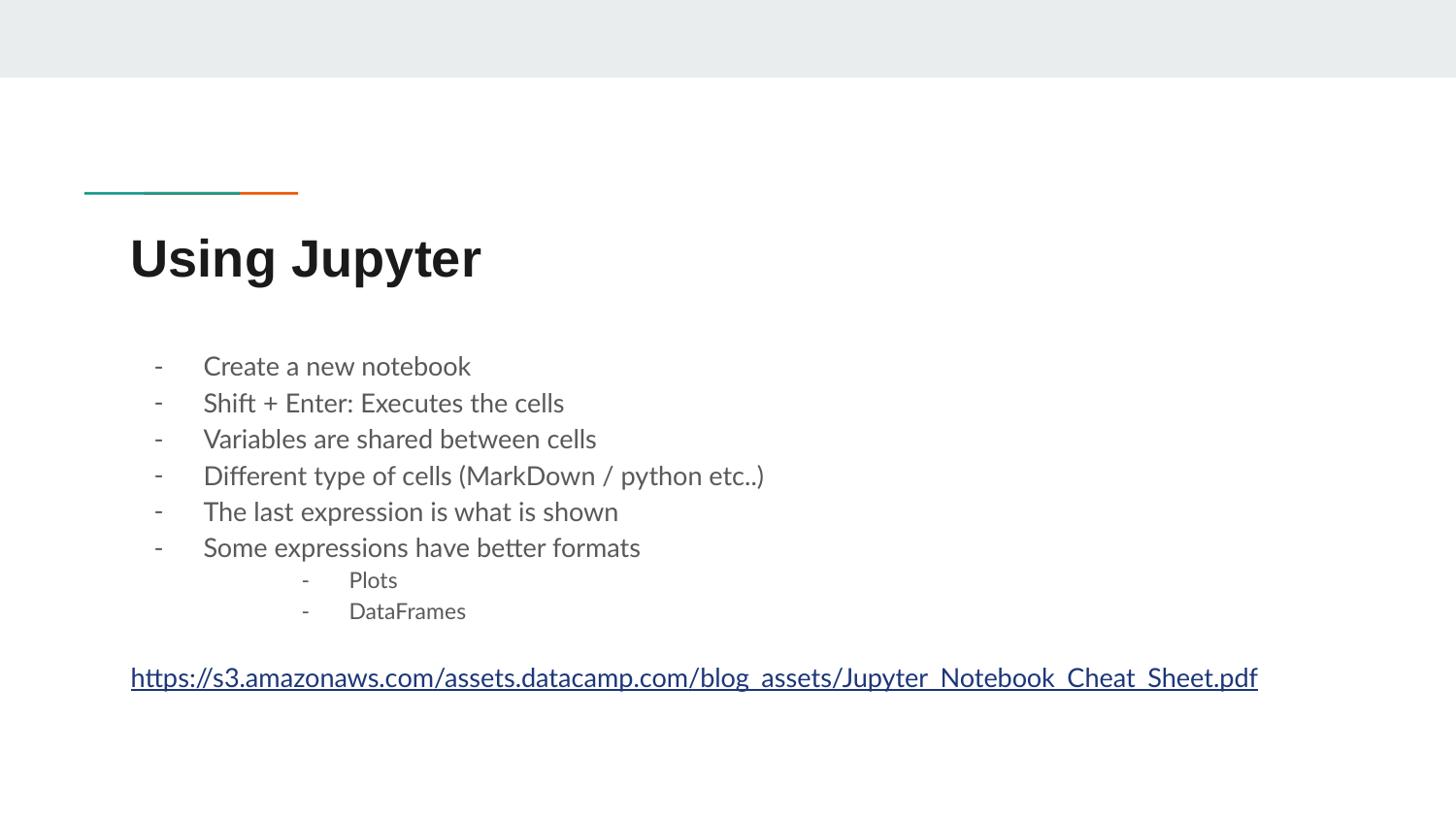

# Using Jupyter
Create a new notebook
Shift + Enter: Executes the cells
Variables are shared between cells
Different type of cells (MarkDown / python etc..)
The last expression is what is shown
Some expressions have better formats
Plots
DataFrames
https://s3.amazonaws.com/assets.datacamp.com/blog_assets/Jupyter_Notebook_Cheat_Sheet.pdf